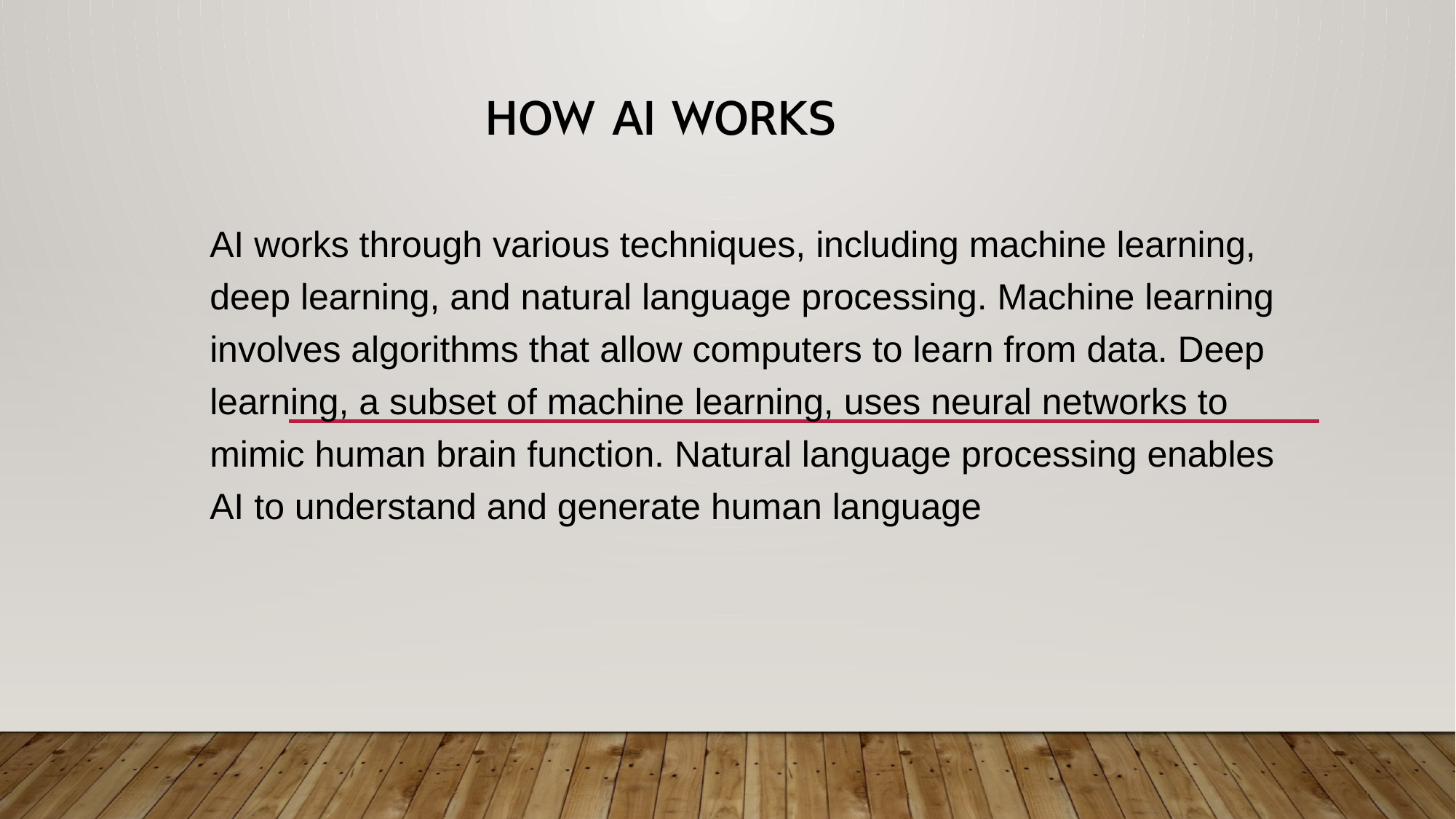

# How AI Works
AI works through various techniques, including machine learning, deep learning, and natural language processing. Machine learning involves algorithms that allow computers to learn from data. Deep learning, a subset of machine learning, uses neural networks to mimic human brain function. Natural language processing enables AI to understand and generate human language